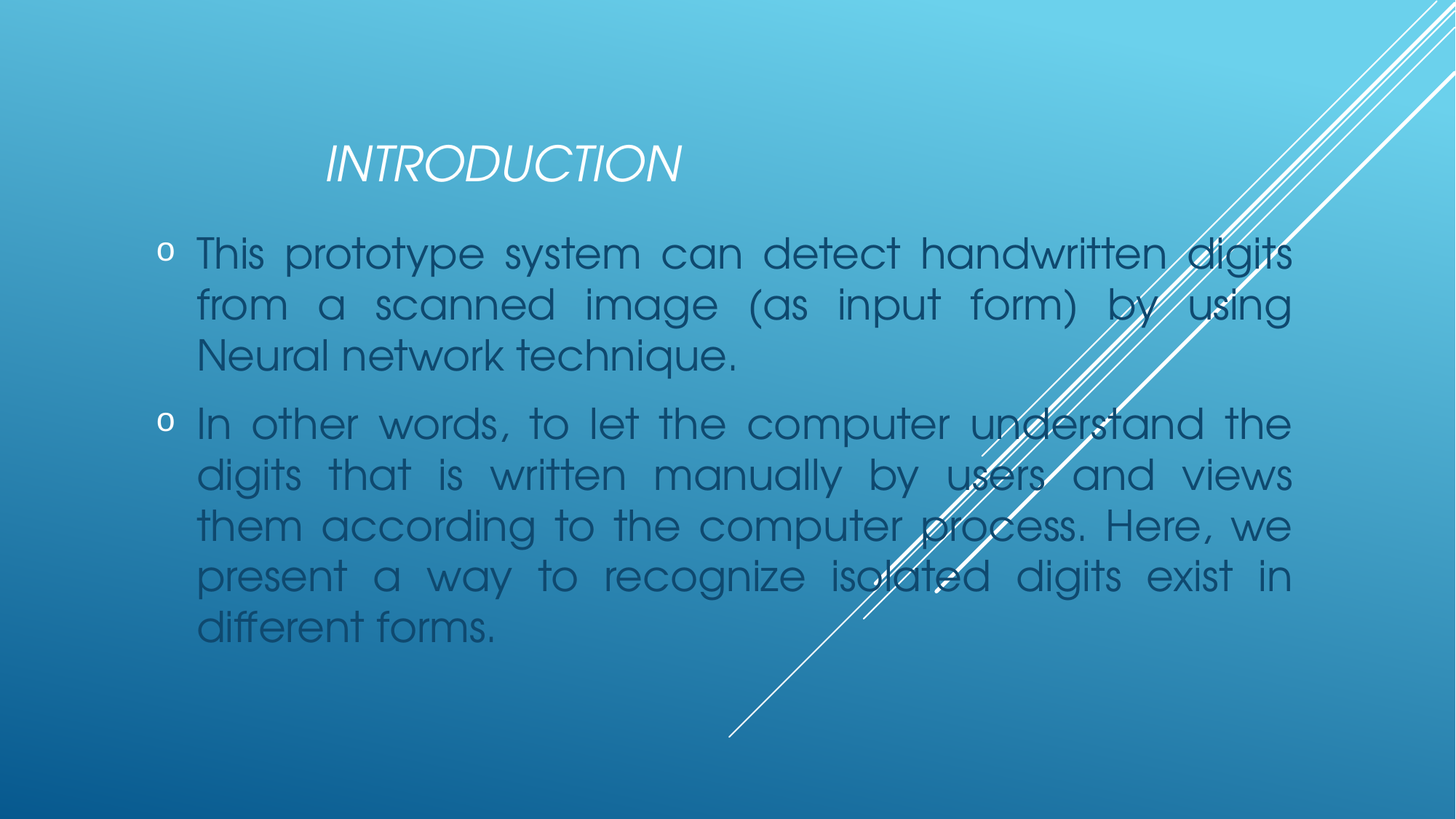

# INTRODUCTION
This prototype system can detect handwritten digits from a scanned image (as input form) by using Neural network technique.
In other words, to let the computer understand the digits that is written manually by users and views them according to the computer process. Here, we present a way to recognize isolated digits exist in different forms.